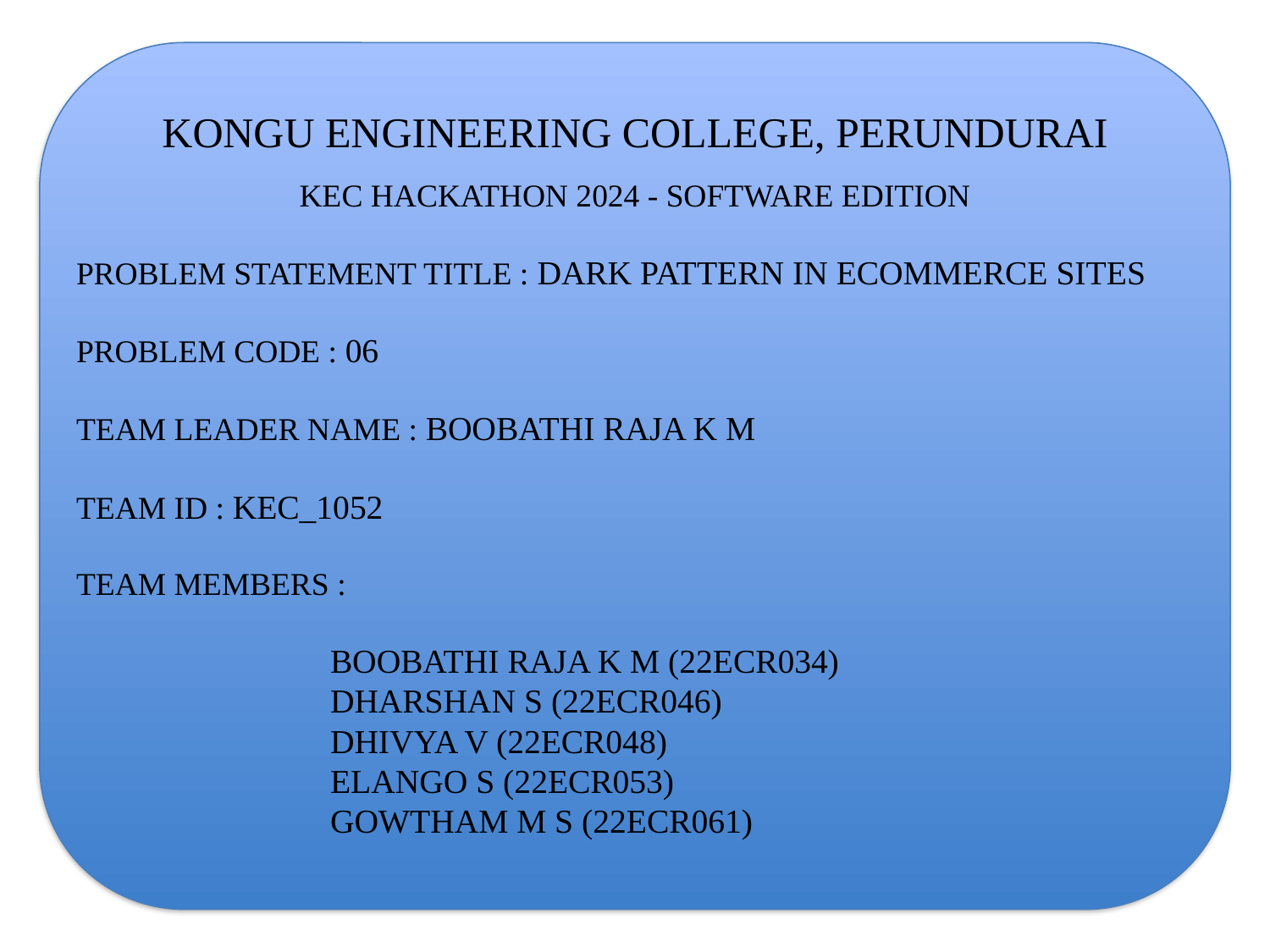

# PROBLEM STATEMENT TITLE : DARK PATTERN IN ECOMMERCE SITES PROBLEM CODE : 06 TEAM LEADER NAME : BOOBATHI RAJA K M TEAM ID : KEC_1052 TEAM MEMBERS : BOOBATHI RAJA K M (22ECR034) DHARSHAN S (22ECR046) DHIVYA V (22ECR048) ELANGO S (22ECR053) GOWTHAM M S (22ECR061)

KONGU ENGINEERING COLLEGE, PERUNDURAI
KEC HACKATHON 2024 - SOFTWARE EDITION